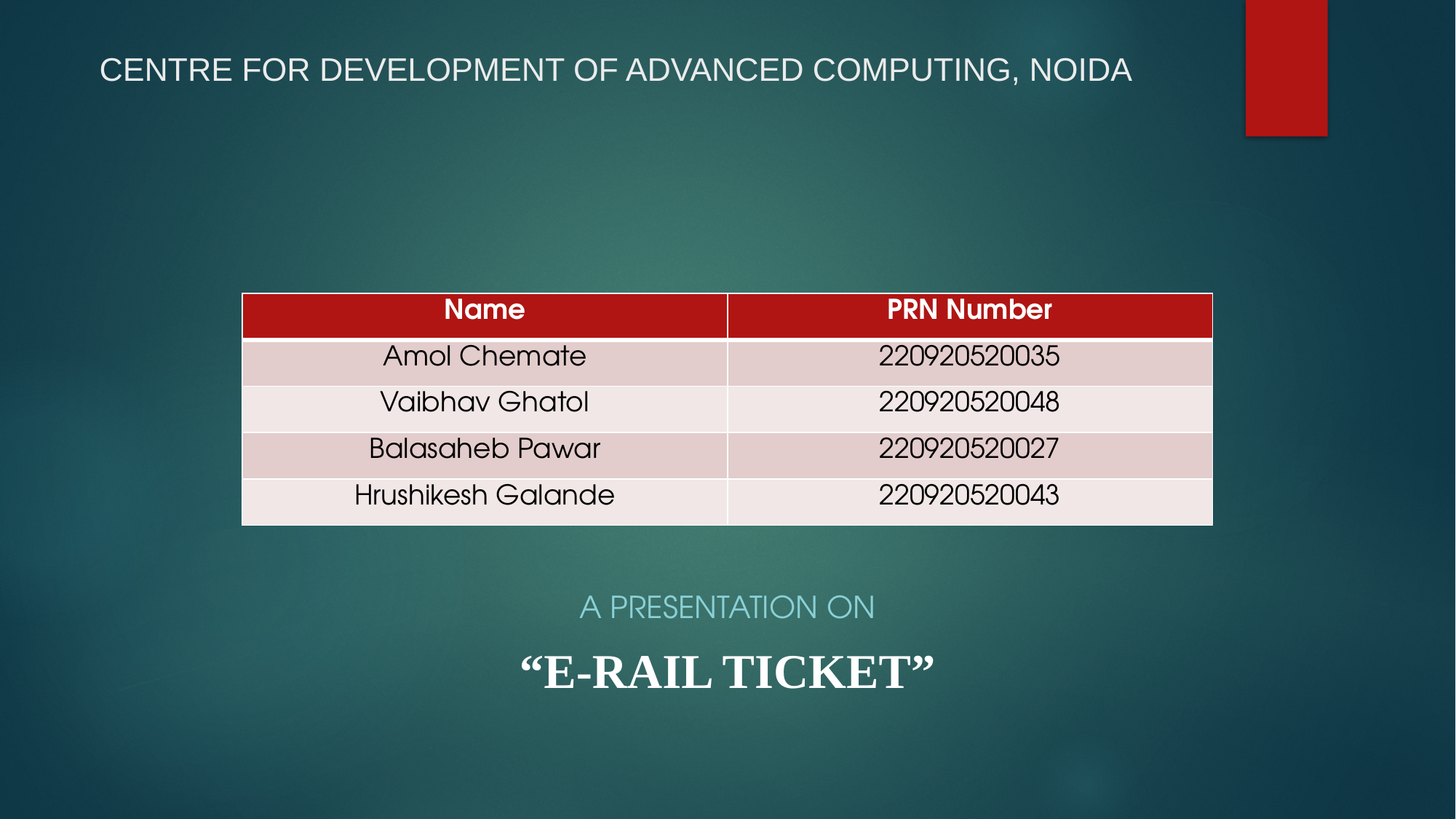

# CENTRE FOR DEVELOPMENT OF ADVANCED COMPUTING, NOIDA
| Name | PRN Number |
| --- | --- |
| Amol Chemate | 220920520035 |
| Vaibhav Ghatol | 220920520048 |
| Balasaheb Pawar | 220920520027 |
| Hrushikesh Galande | 220920520043 |
A PRESENTATION ON
“e-rail Ticket”